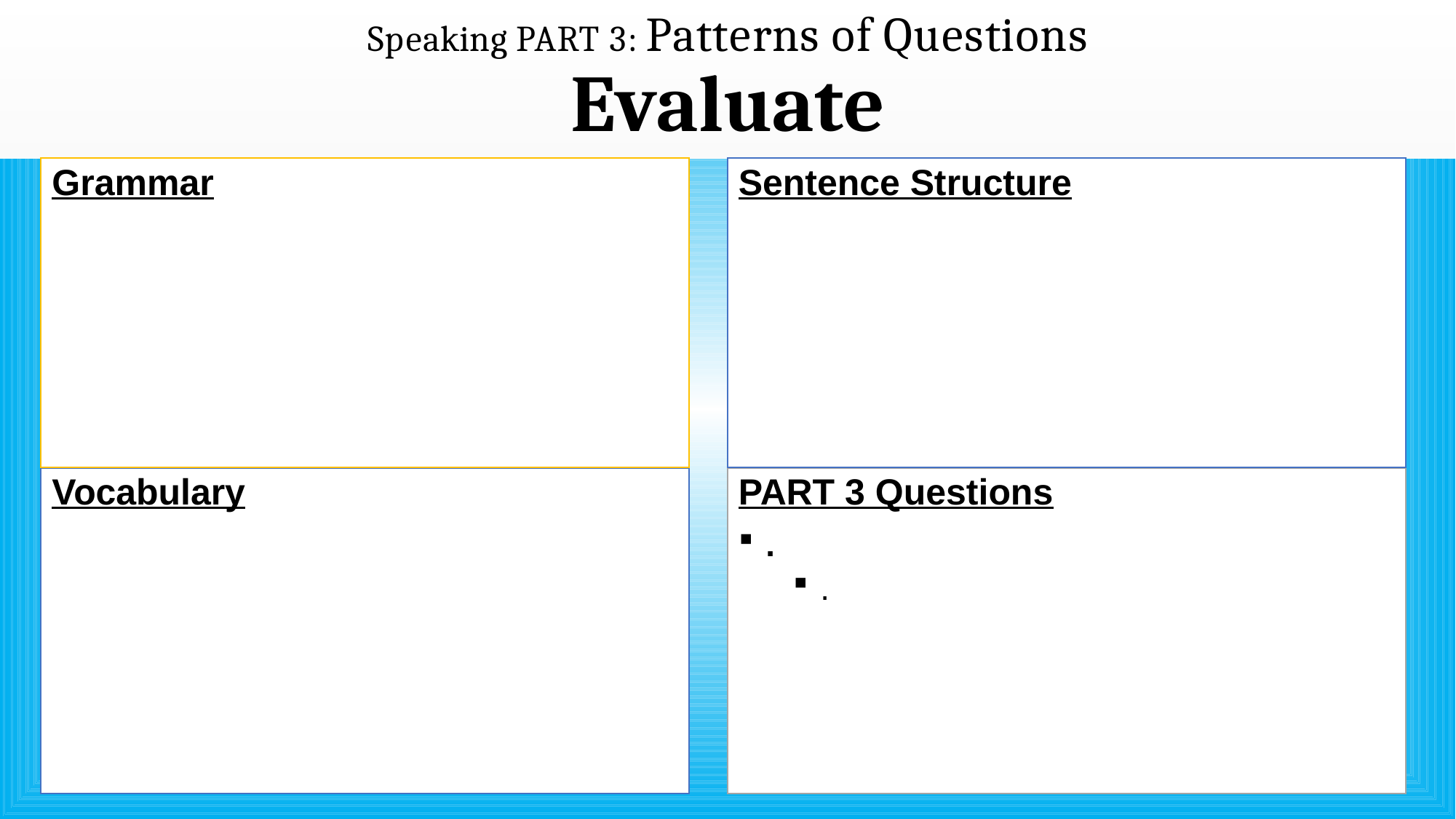

# Speaking PART 3: Patterns of Questions Evaluate
Sentence Structure

Grammar

Vocabulary

PART 3 Questions
.
.